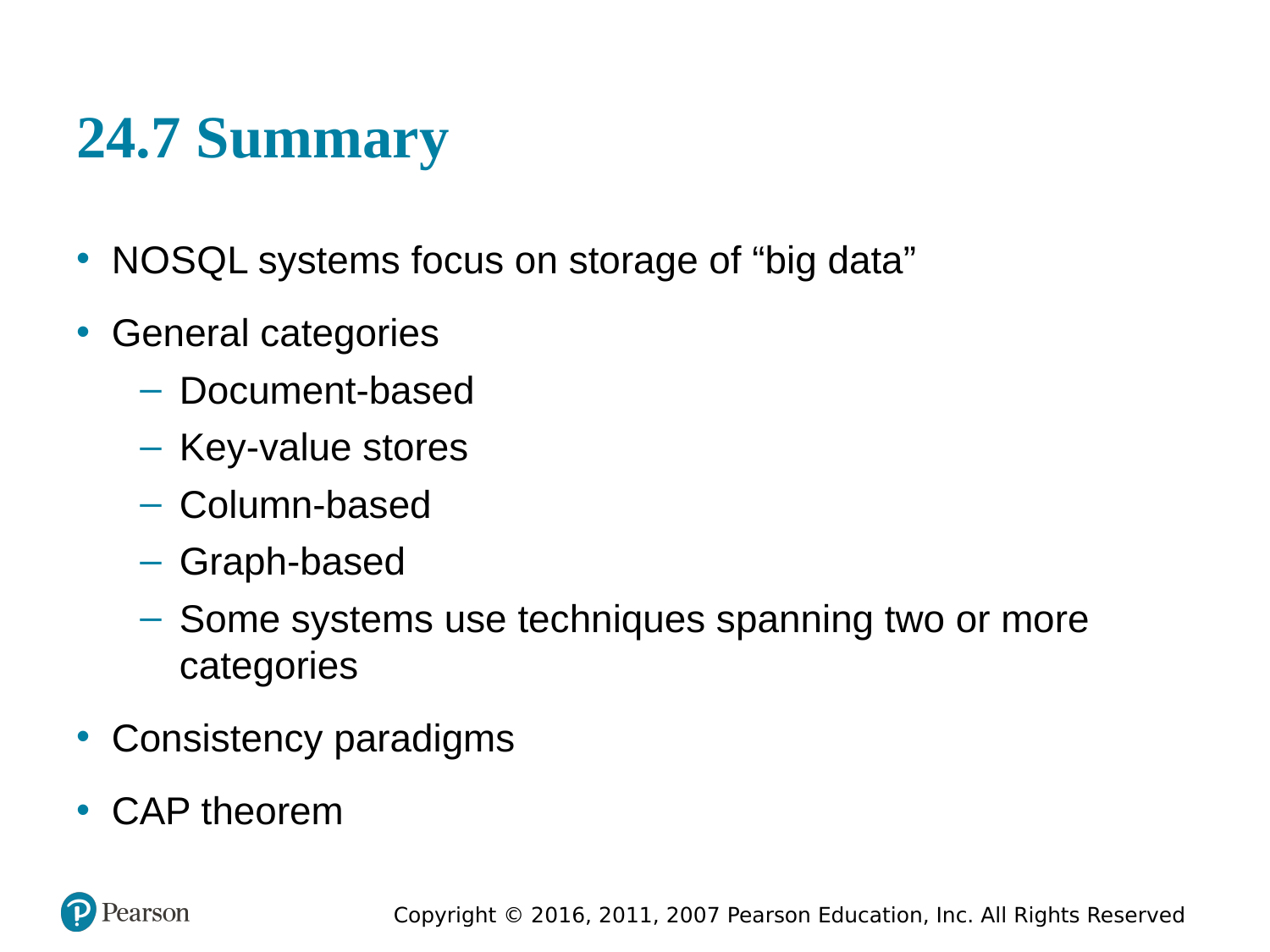

# 24.7 Summary
N O S Q L systems focus on storage of “big data”
General categories
Document-based
Key-value stores
Column-based
Graph-based
Some systems use techniques spanning two or more categories
Consistency paradigms
CAP theorem